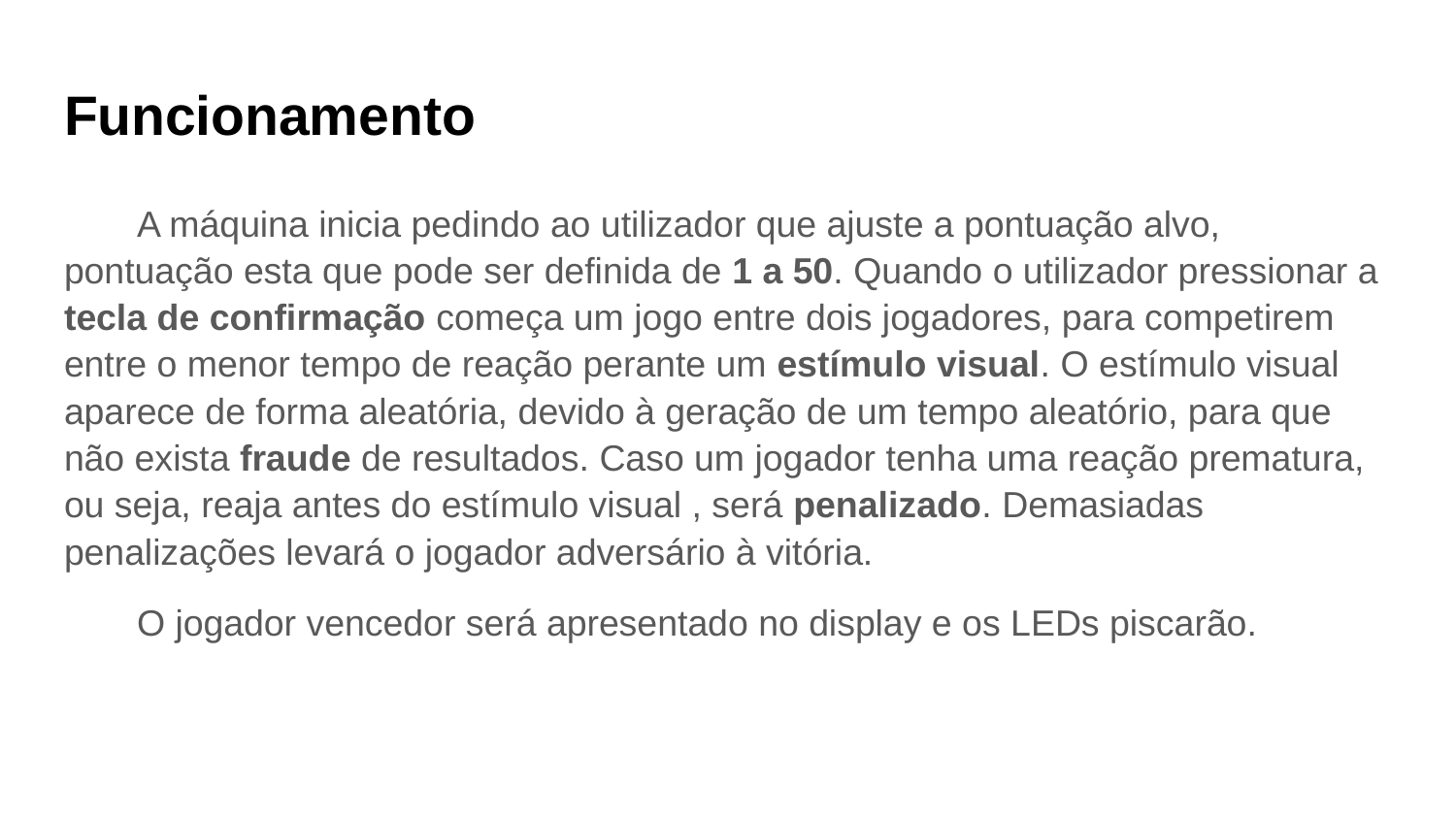

# Funcionamento
A máquina inicia pedindo ao utilizador que ajuste a pontuação alvo, pontuação esta que pode ser definida de 1 a 50. Quando o utilizador pressionar a tecla de confirmação começa um jogo entre dois jogadores, para competirem entre o menor tempo de reação perante um estímulo visual. O estímulo visual aparece de forma aleatória, devido à geração de um tempo aleatório, para que não exista fraude de resultados. Caso um jogador tenha uma reação prematura, ou seja, reaja antes do estímulo visual , será penalizado. Demasiadas penalizações levará o jogador adversário à vitória.
O jogador vencedor será apresentado no display e os LEDs piscarão.